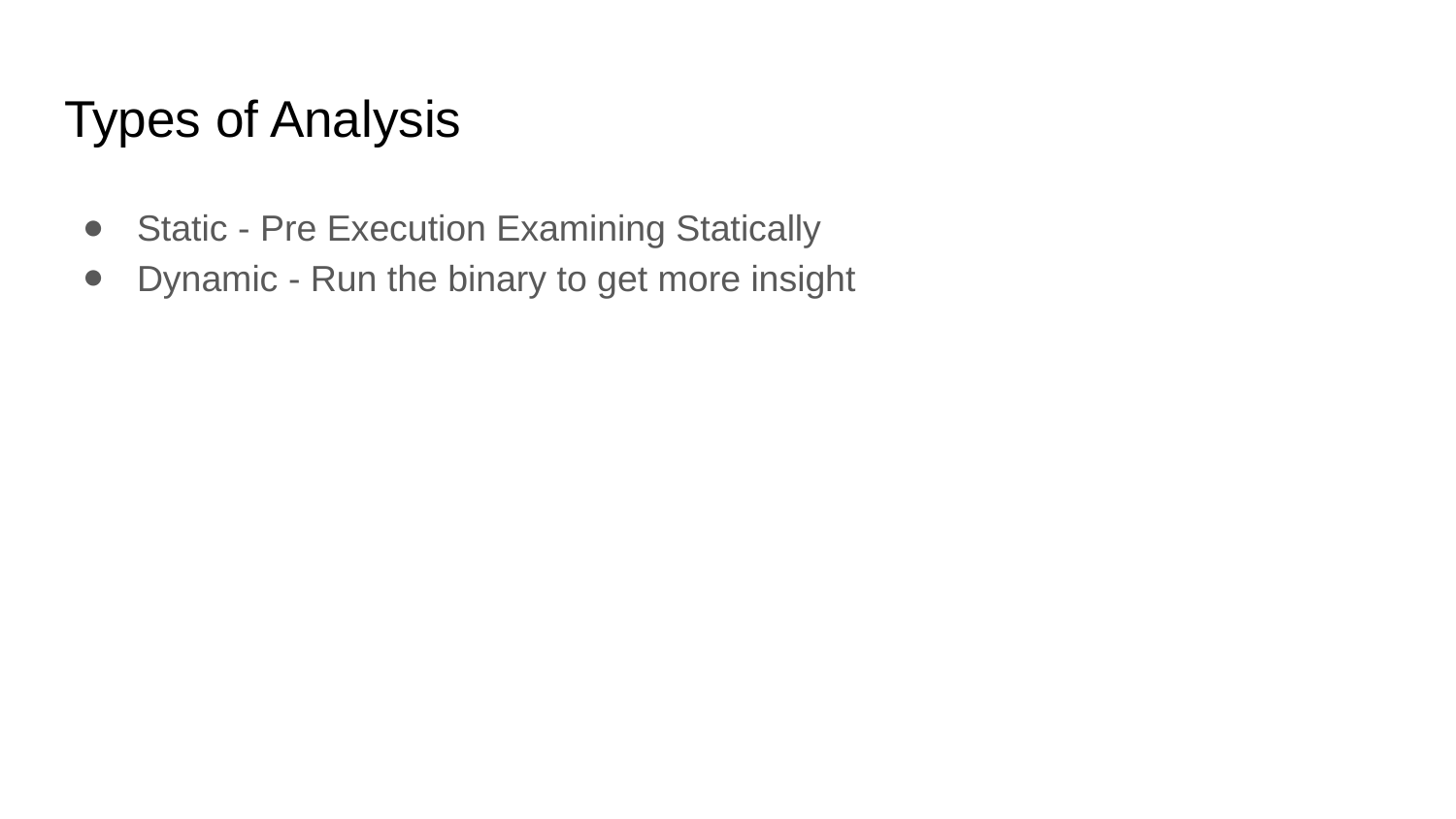

# Types of Analysis
Static - Pre Execution Examining Statically
Dynamic - Run the binary to get more insight